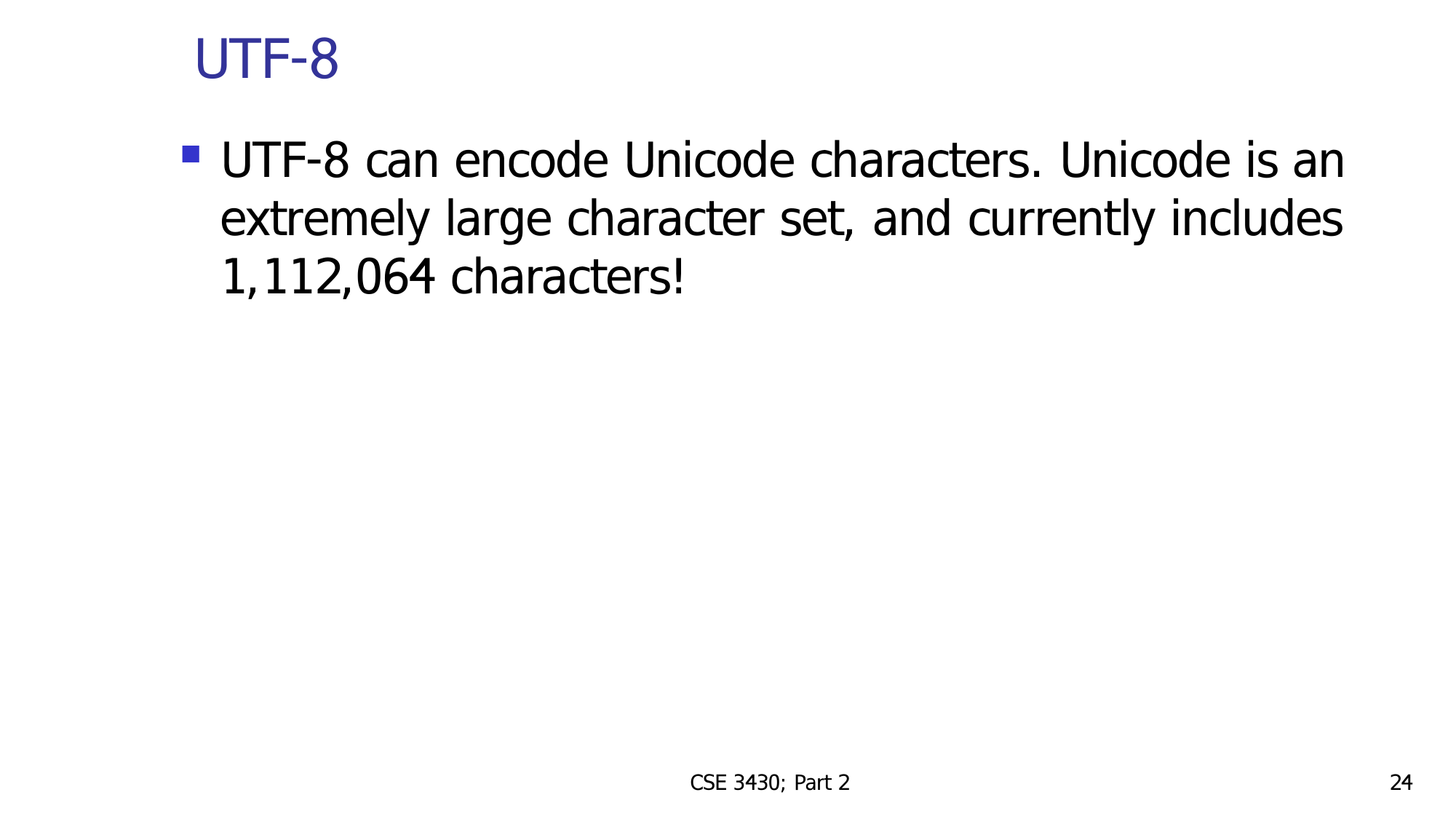

# UTF-8
UTF-8 can encode Unicode characters. Unicode is an extremely large character set, and currently includes 1,112,064 characters!
CSE 3430; Part 2
24